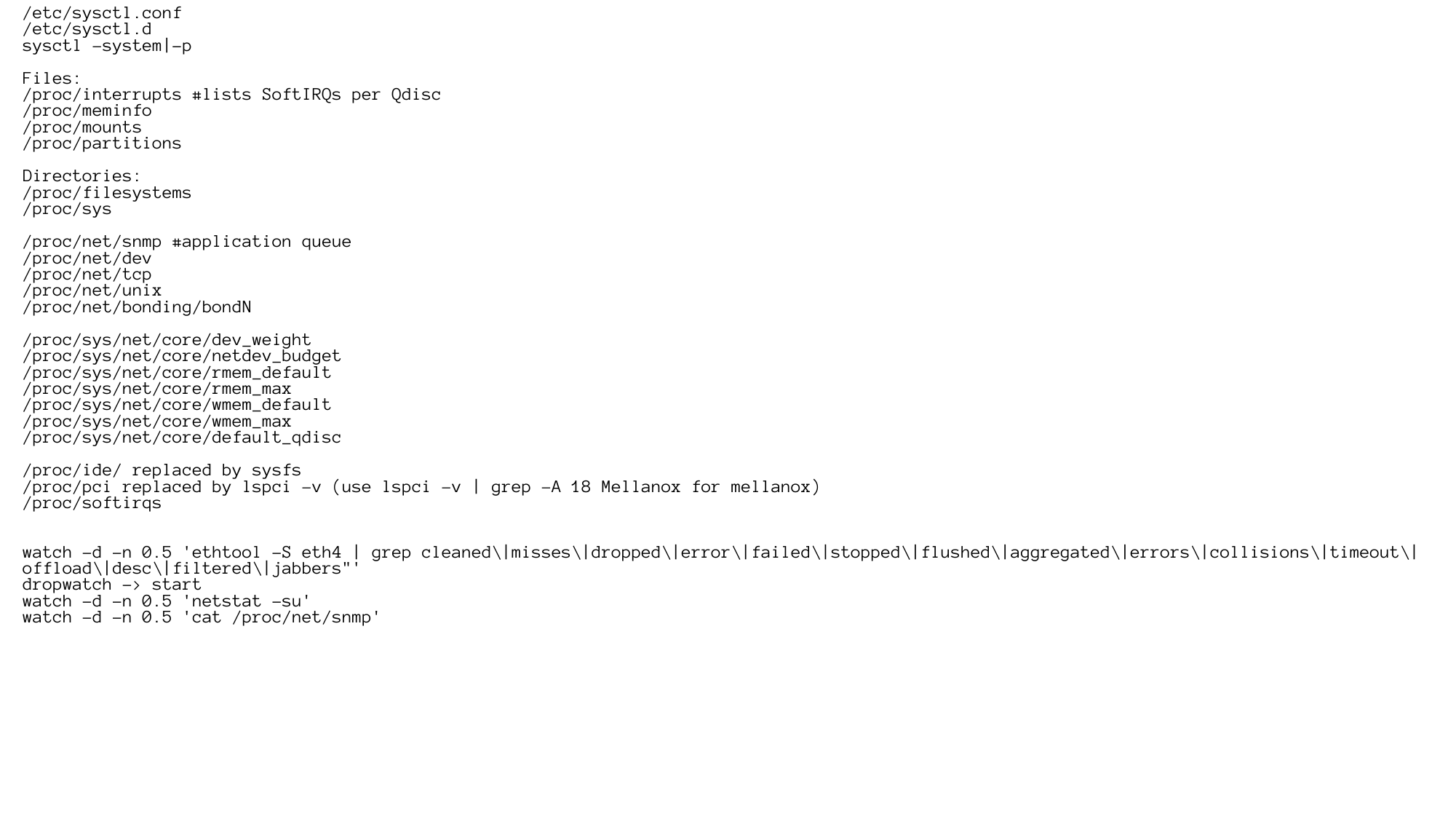

/etc/sysctl.conf
/etc/sysctl.d
sysctl –system|-p

Files:
/proc/interrupts #lists SoftIRQs per Qdisc
/proc/meminfo
/proc/mounts
/proc/partitions

Directories:
/proc/filesystems
/proc/sys

/proc/net/snmp #application queue
/proc/net/dev
/proc/net/tcp
/proc/net/unix
/proc/net/bonding/bondN

/proc/sys/net/core/dev_weight
/proc/sys/net/core/netdev_budget
/proc/sys/net/core/rmem_default
/proc/sys/net/core/rmem_max
/proc/sys/net/core/wmem_default
/proc/sys/net/core/wmem_max
/proc/sys/net/core/default_qdisc

/proc/ide/ replaced by sysfs
/proc/pci replaced by lspci –v (use lspci –v | grep –A 18 Mellanox for mellanox)
/proc/softirqs

watch -d -n 0.5 'ethtool -S eth4 | grep cleaned\|misses\|dropped\|error\|failed\|stopped\|flushed\|aggregated\|errors\|collisions\|timeout\|offload\|desc\|filtered\|jabbers"'
dropwatch -> start
watch -d -n 0.5 'netstat -su'
watch -d -n 0.5 'cat /proc/net/snmp'